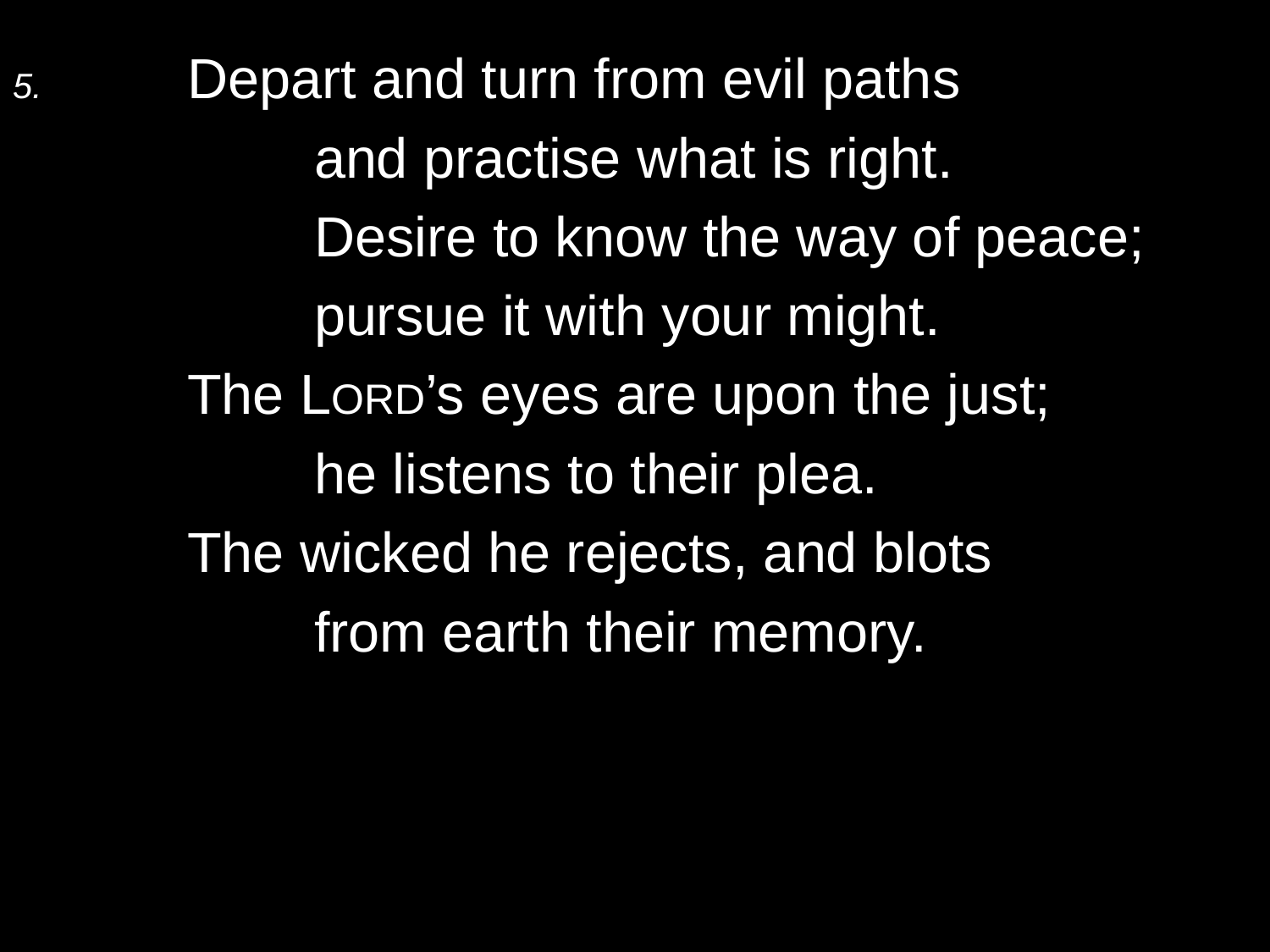

5.	Depart and turn from evil paths
		and practise what is right.
		Desire to know the way of peace;
		pursue it with your might.
	The Lord’s eyes are upon the just;
		he listens to their plea.
	The wicked he rejects, and blots
		from earth their memory.